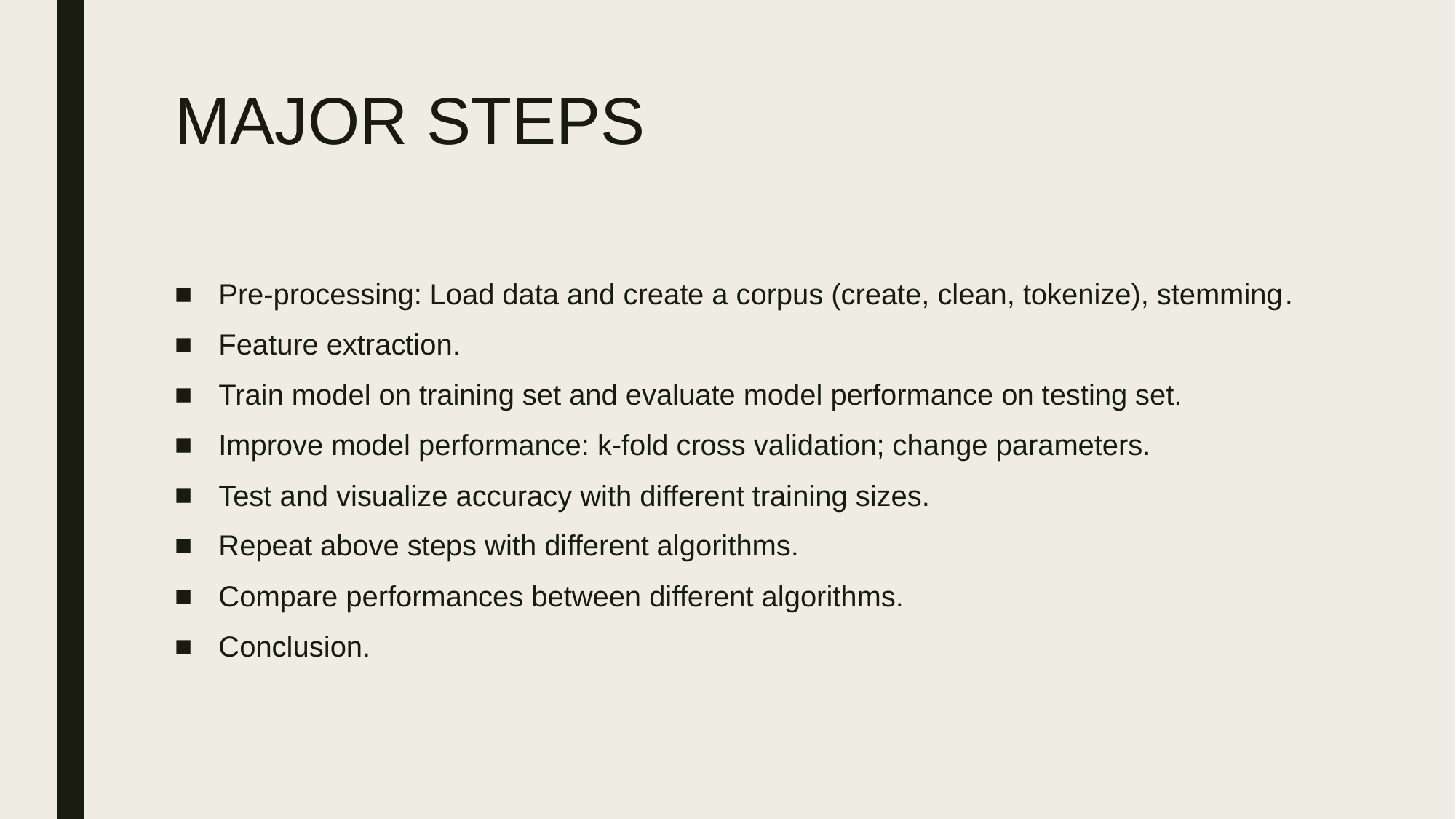

# MAJOR STEPS
Pre-processing: Load data and create a corpus (create, clean, tokenize), stemming.
Feature extraction.
Train model on training set and evaluate model performance on testing set.
Improve model performance: k-fold cross validation; change parameters.
Test and visualize accuracy with different training sizes.
Repeat above steps with different algorithms.
Compare performances between different algorithms.
Conclusion.